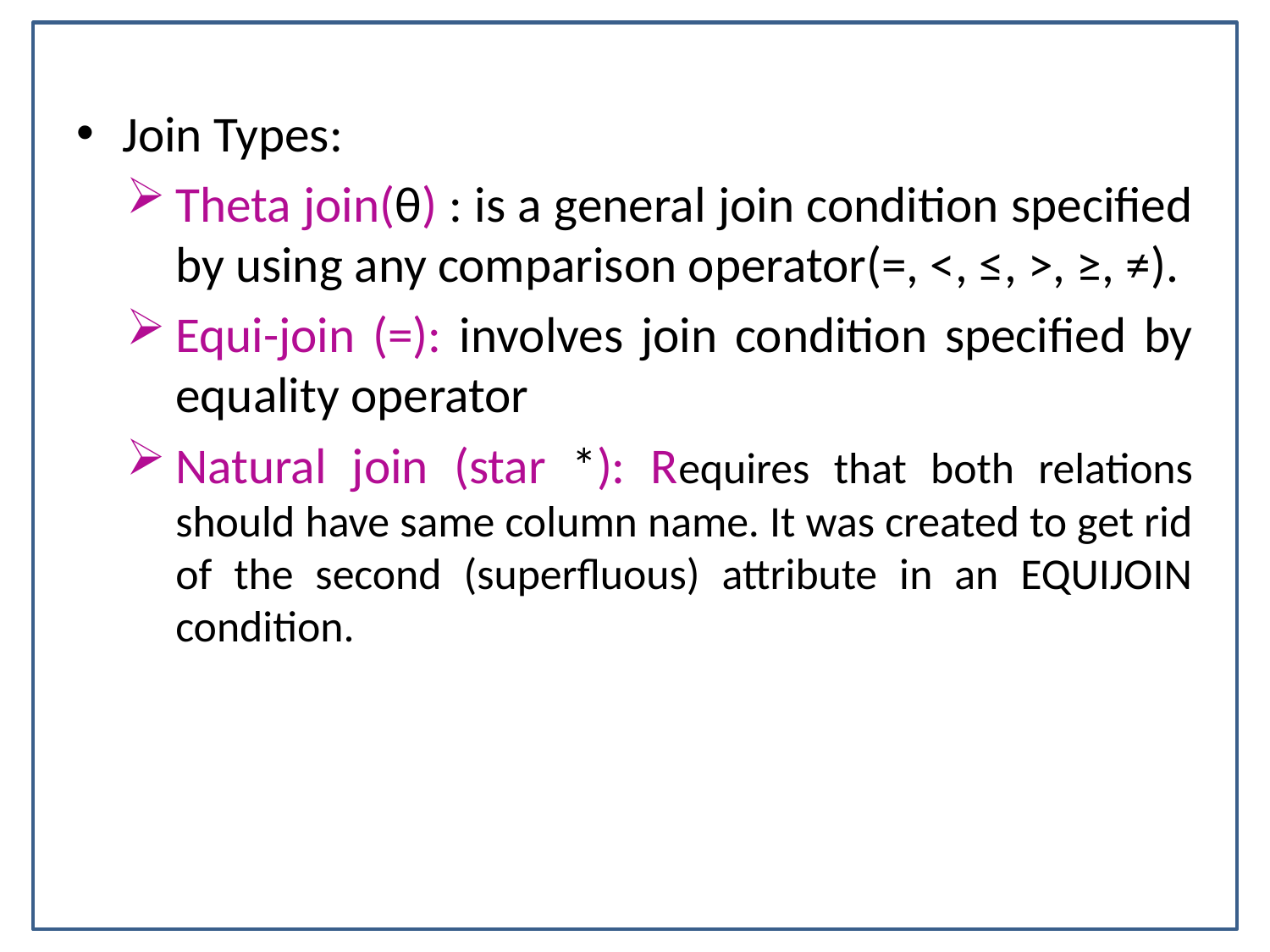

Join Types:
Theta join(θ) : is a general join condition specified by using any comparison operator(=, <, ≤, >, ≥, ≠).
Equi-join (=): involves join condition specified by equality operator
Natural join (star *): Requires that both relations should have same column name. It was created to get rid of the second (superfluous) attribute in an EQUIJOIN condition.